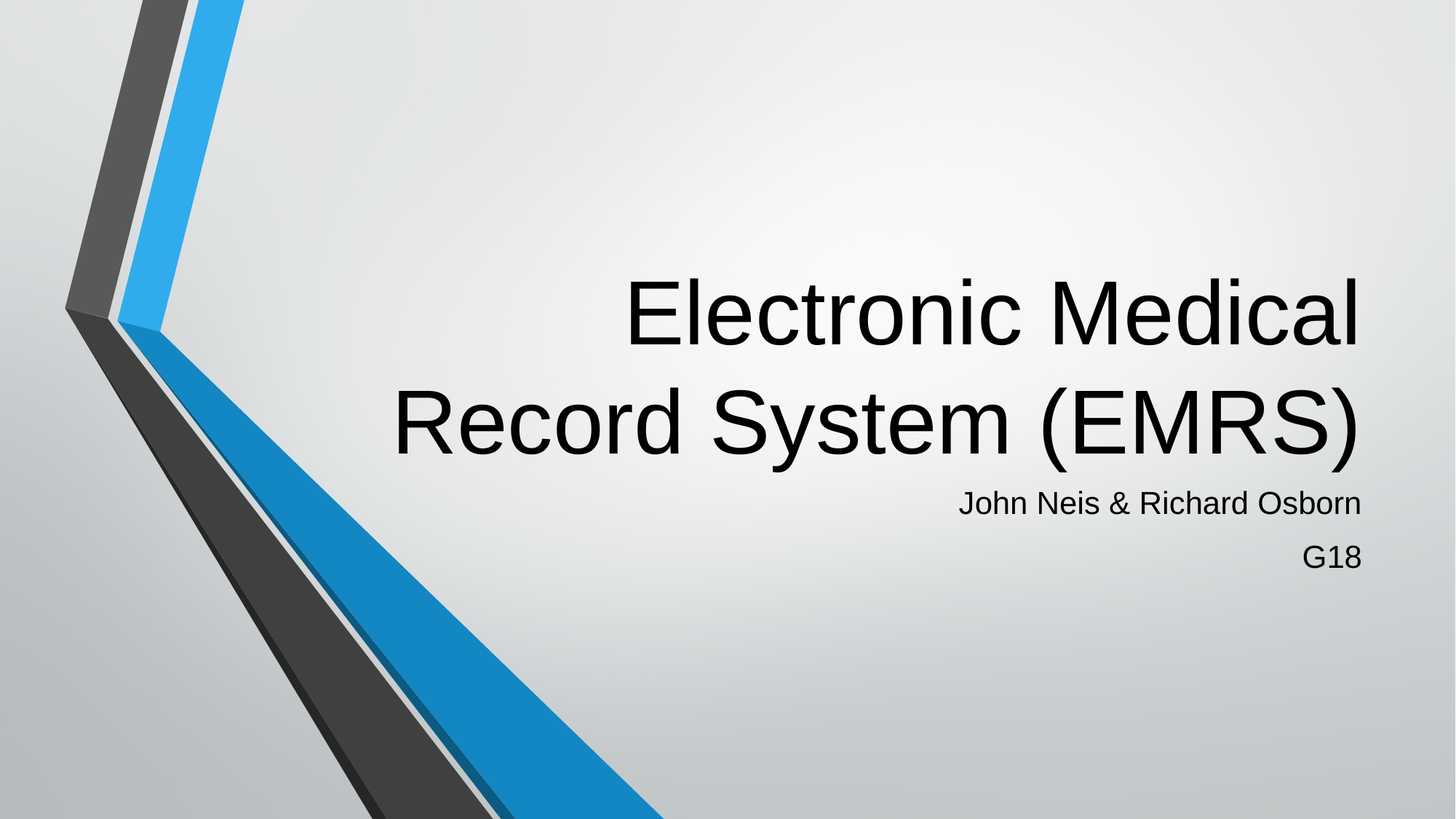

# Electronic Medical Record System (EMRS)
John Neis & Richard Osborn
G18